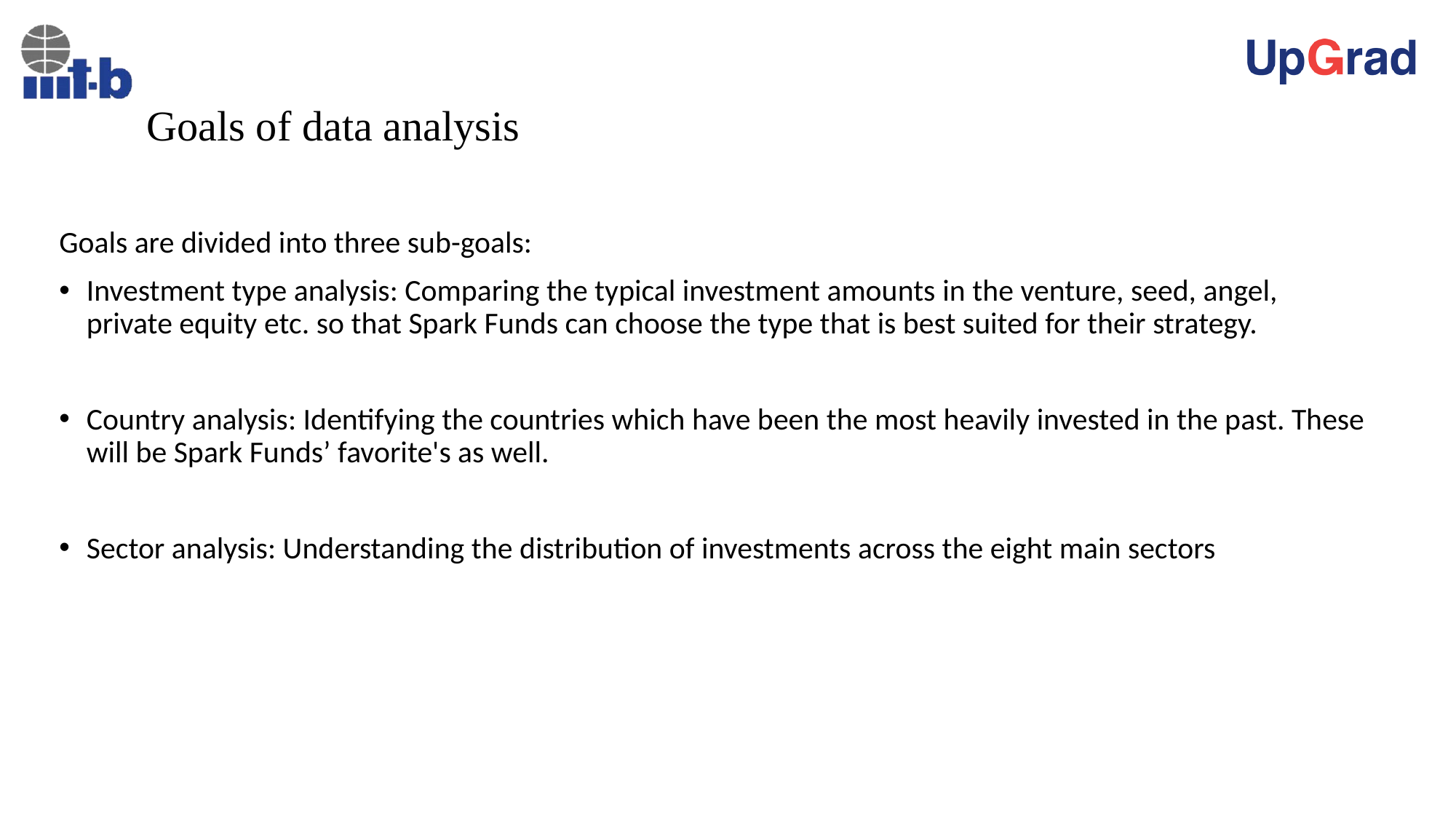

# Goals of data analysis
Goals are divided into three sub-goals:
Investment type analysis: Comparing the typical investment amounts in the venture, seed, angel, private equity etc. so that Spark Funds can choose the type that is best suited for their strategy.

Country analysis: Identifying the countries which have been the most heavily invested in the past. These will be Spark Funds’ favorite's as well.

Sector analysis: Understanding the distribution of investments across the eight main sectors